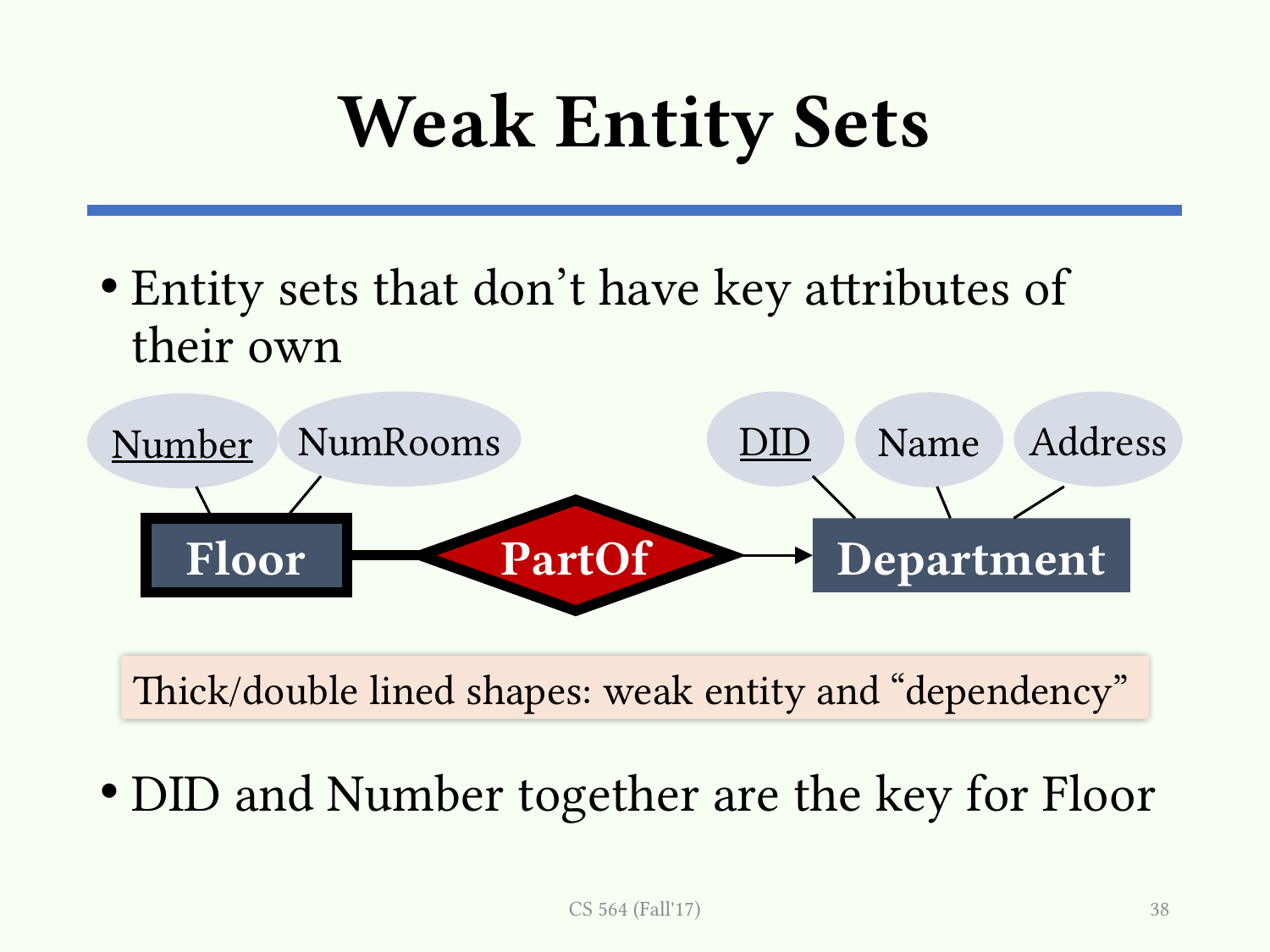

# Weak Entity Sets
Entity sets that don’t have key attributes of their own

DID and Number together are the key for Floor
NumRooms
DID
Address
Name
Number

PartOf
Floor
Department
Thick/double lined shapes: weak entity and “dependency”
CS 564 (Fall'17)
38